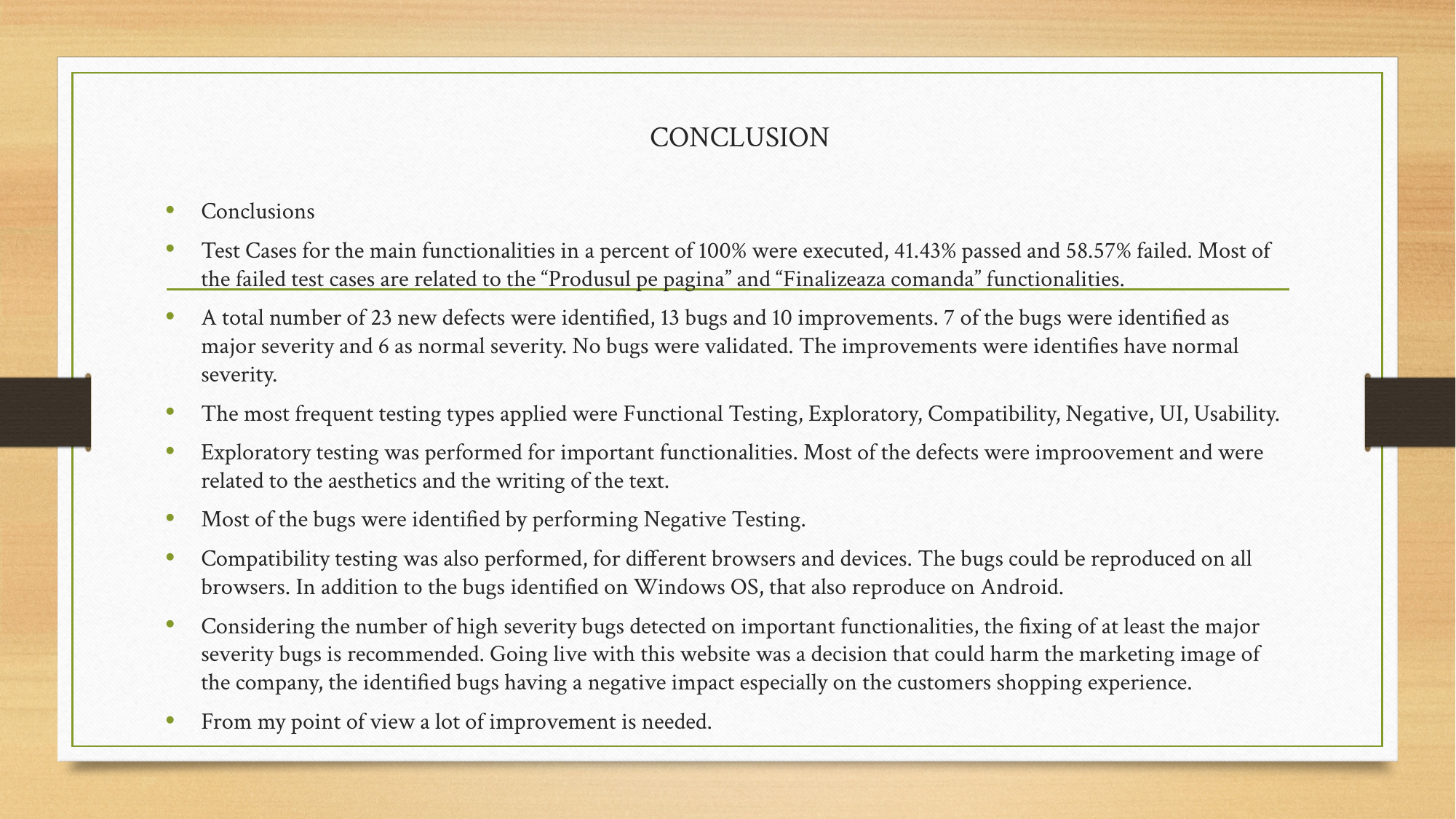

# CONCLUSION
Conclusions
Test Cases for the main functionalities in a percent of 100% were executed, 41.43% passed and 58.57% failed. Most of the failed test cases are related to the “Produsul pe pagina” and “Finalizeaza comanda” functionalities.
A total number of 23 new defects were identified, 13 bugs and 10 improvements. 7 of the bugs were identified as major severity and 6 as normal severity. No bugs were validated. The improvements were identifies have normal severity.
The most frequent testing types applied were Functional Testing, Exploratory, Compatibility, Negative, UI, Usability.
Exploratory testing was performed for important functionalities. Most of the defects were improovement and were related to the aesthetics and the writing of the text.
Most of the bugs were identified by performing Negative Testing.
Compatibility testing was also performed, for different browsers and devices. The bugs could be reproduced on all browsers. In addition to the bugs identified on Windows OS, that also reproduce on Android.
Considering the number of high severity bugs detected on important functionalities, the fixing of at least the major severity bugs is recommended. Going live with this website was a decision that could harm the marketing image of the company, the identified bugs having a negative impact especially on the customers shopping experience.
From my point of view a lot of improvement is needed.